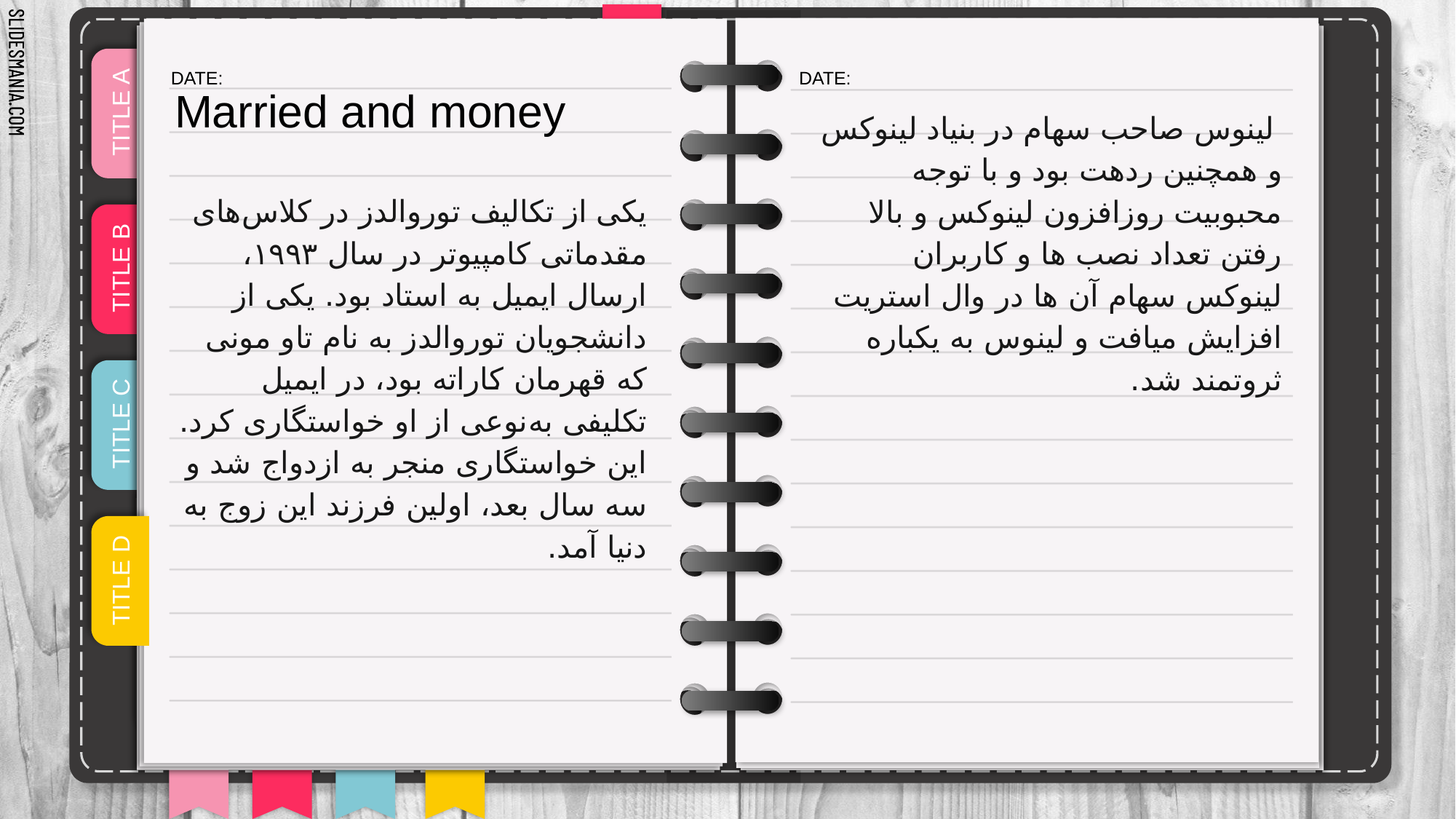

# Married and money
 لینوس صاحب سهام در بنیاد لینوکس و همچنین ردهت بود و با توجه محبوبیت روزافزون لینوکس و بالا رفتن تعداد نصب ها و کاربران لینوکس سهام آن ها در وال استریت افزایش میافت و لینوس به یکباره ثروتمند شد.
یکی از تکالیف توروالدز در کلاس‌های مقدماتی کامپیوتر در سال ۱۹۹۳، ارسال ایمیل به استاد بود. یکی از دانشجویان توروالدز به نام تاو مونی که قهرمان کاراته بود، در ایمیل تکلیفی به‌نوعی از او خواستگاری کرد. این خواستگاری منجر به ازدواج شد و سه سال بعد، اولین فرزند این زوج به دنیا آمد.